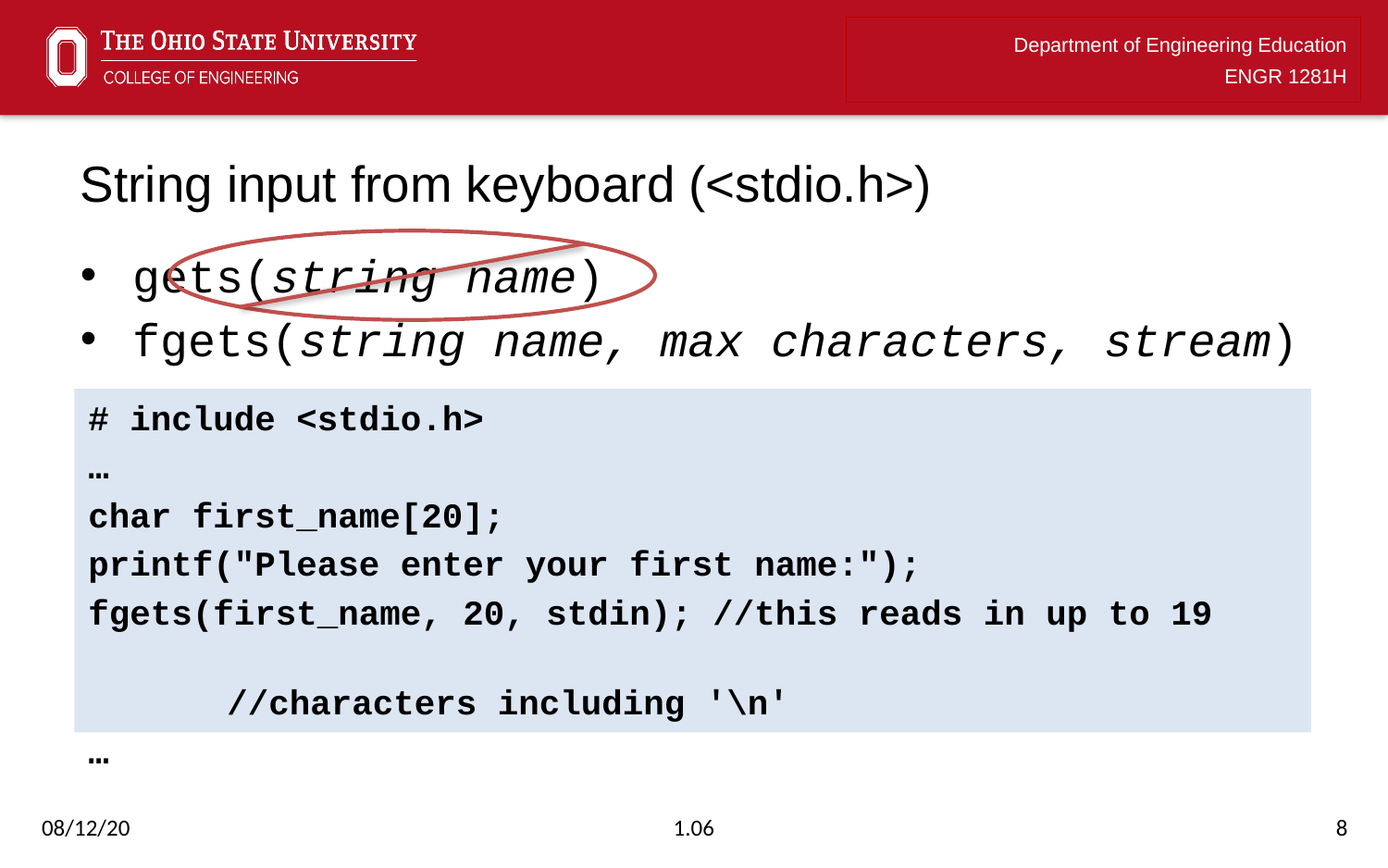

# String input from keyboard (<stdio.h>)

gets(string name)
fgets(string name, max characters, stream)
# include <stdio.h>
…
char first_name[20];
printf("Please enter your first name:");
fgets(first_name, 20, stdin); //this reads in up to 19
									//characters including '\n'
…
08/12/20
1.06
8